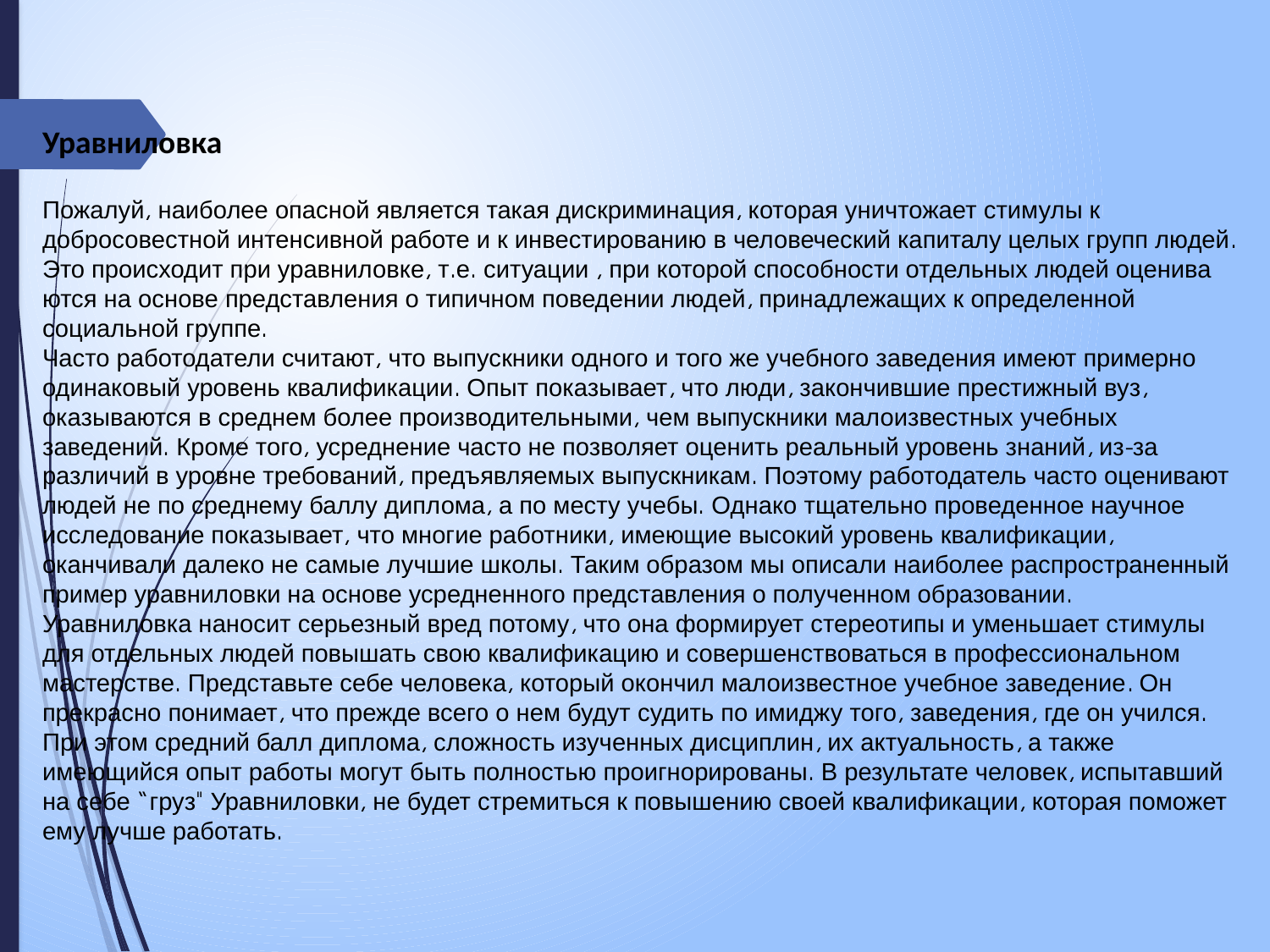

Уравниловка

Пожалуй, наиболее опасной является такая дискриминация, которая уничтожает стимулы к добросовестной интенсивной работе и к инвестированию в человеческий капиталу целых групп людей. Это происходит при уравниловке, т.е. ситуации , при которой способности отдельных людей оценива­ются на основе представления о типичном поведении людей, принадлежащих к определенной социальной группе.
Часто работодатели считают, что выпускники одного и того же учебного заведения имеют примерно одинаковый уровень квалификации. Опыт показывает, что люди, закончившие престижный вуз, оказываются в среднем более производи­тельными, чем выпускники малоизвестных учебных заведений. Кроме того, усреднение часто не позволяет оценить реальный уровень знаний, из-за различий в уровне требований, предъявляемых выпускникам. Поэтому работодатель часто оценивают людей не по среднему баллу диплома, а по месту учебы. Однако тщательно проведенное научное исследование показывает, что многие работники, имеющие высокий уровень квалификации, оканчивали далеко не самые лучшие школы. Таким образом мы описали наиболее распространенный пример уравниловки на основе усредненного представления о полученном образовании.
Уравниловка наносит серьезный вред потому, что она формирует стереотипы и уменьшает стимулы для отдельных людей повышать свою квалификацию и совершенствоваться в профессиональном мастерстве. Представьте себе человека, который окончил малоизвестное учебное заведение. Он прекрасно понимает, что прежде всего о нем будут судить по имиджу того, заведения, где он учился. При этом средний балл диплома, сложность изученных дисциплин, их актуальность, а также имеющийся опыт работы могут быть полностью проигно­рированы. В результате человек, испытавший на себе “груз" Уравниловки, не будет стремиться к повышению своей квалификации, которая поможет ему лучше работать.